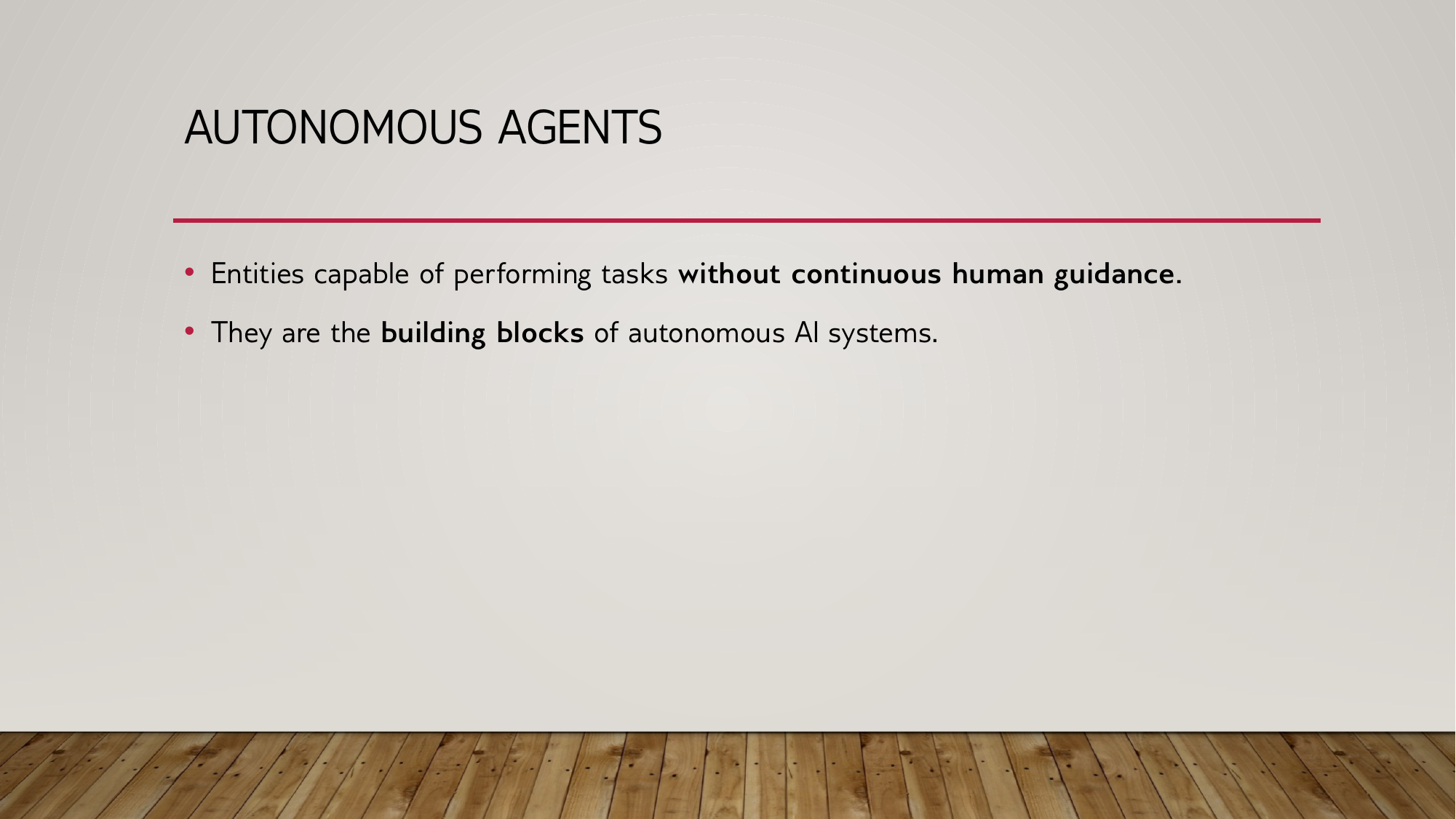

# AUTONOMOUS AGENTS
Entities capable of performing tasks without continuous human guidance.
They are the building blocks of autonomous AI systems.